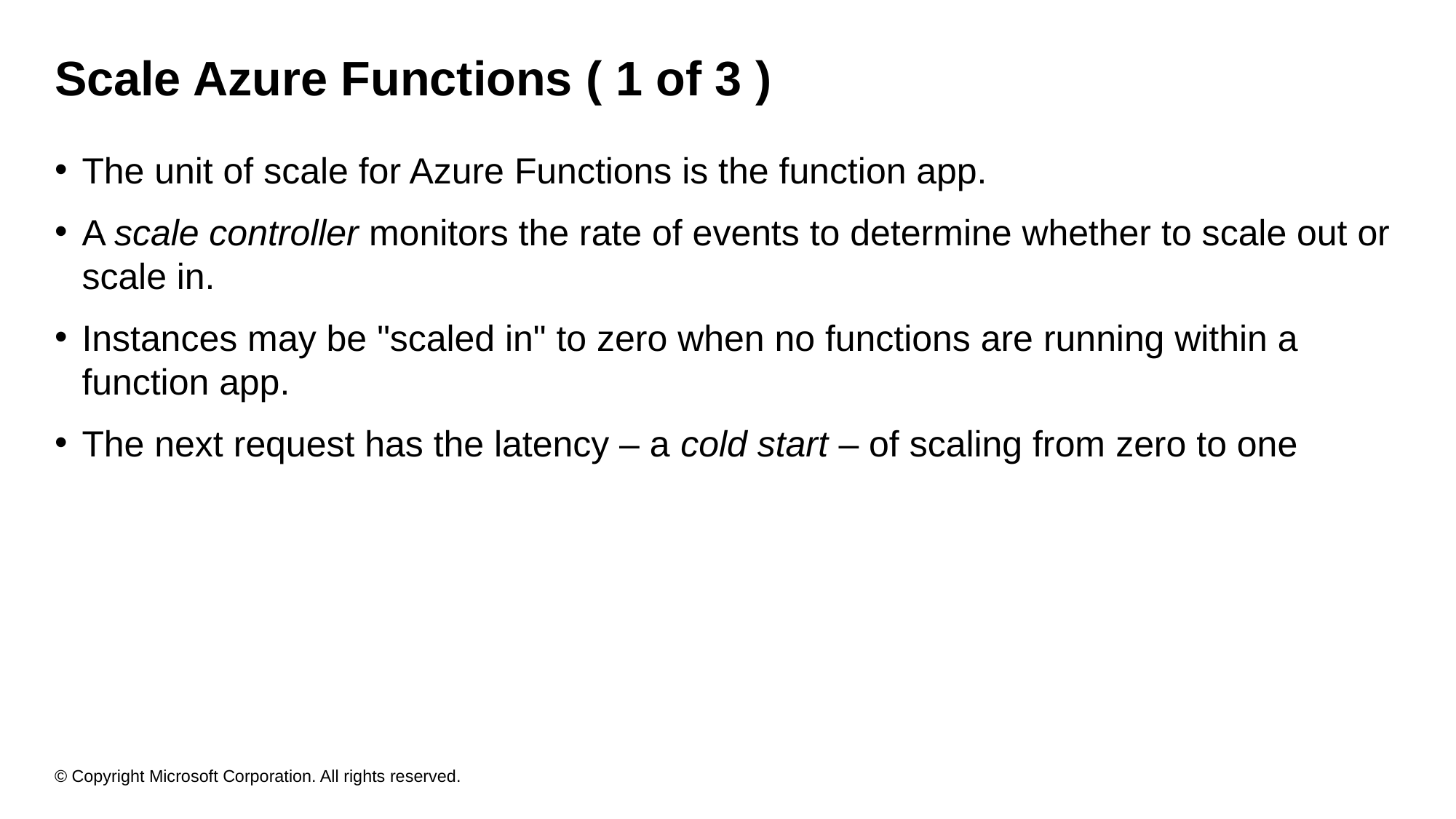

# Scale Azure Functions ( 1 of 3 )
The unit of scale for Azure Functions is the function app.
A scale controller monitors the rate of events to determine whether to scale out or scale in.
Instances may be "scaled in" to zero when no functions are running within a function app.
The next request has the latency – a cold start – of scaling from zero to one